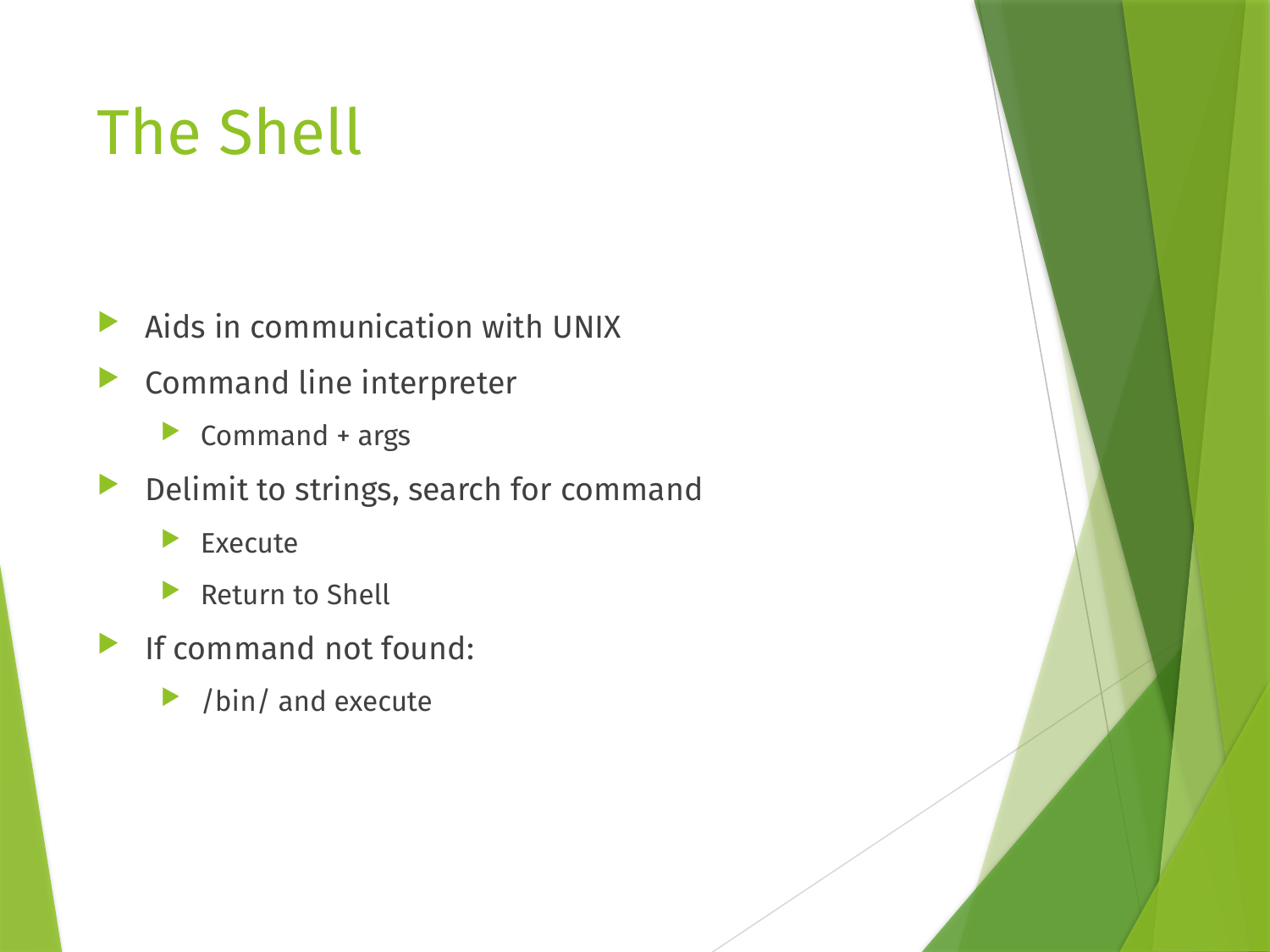

# The Shell
Aids in communication with UNIX
Command line interpreter
Command + args
Delimit to strings, search for command
Execute
Return to Shell
If command not found:
/bin/ and execute